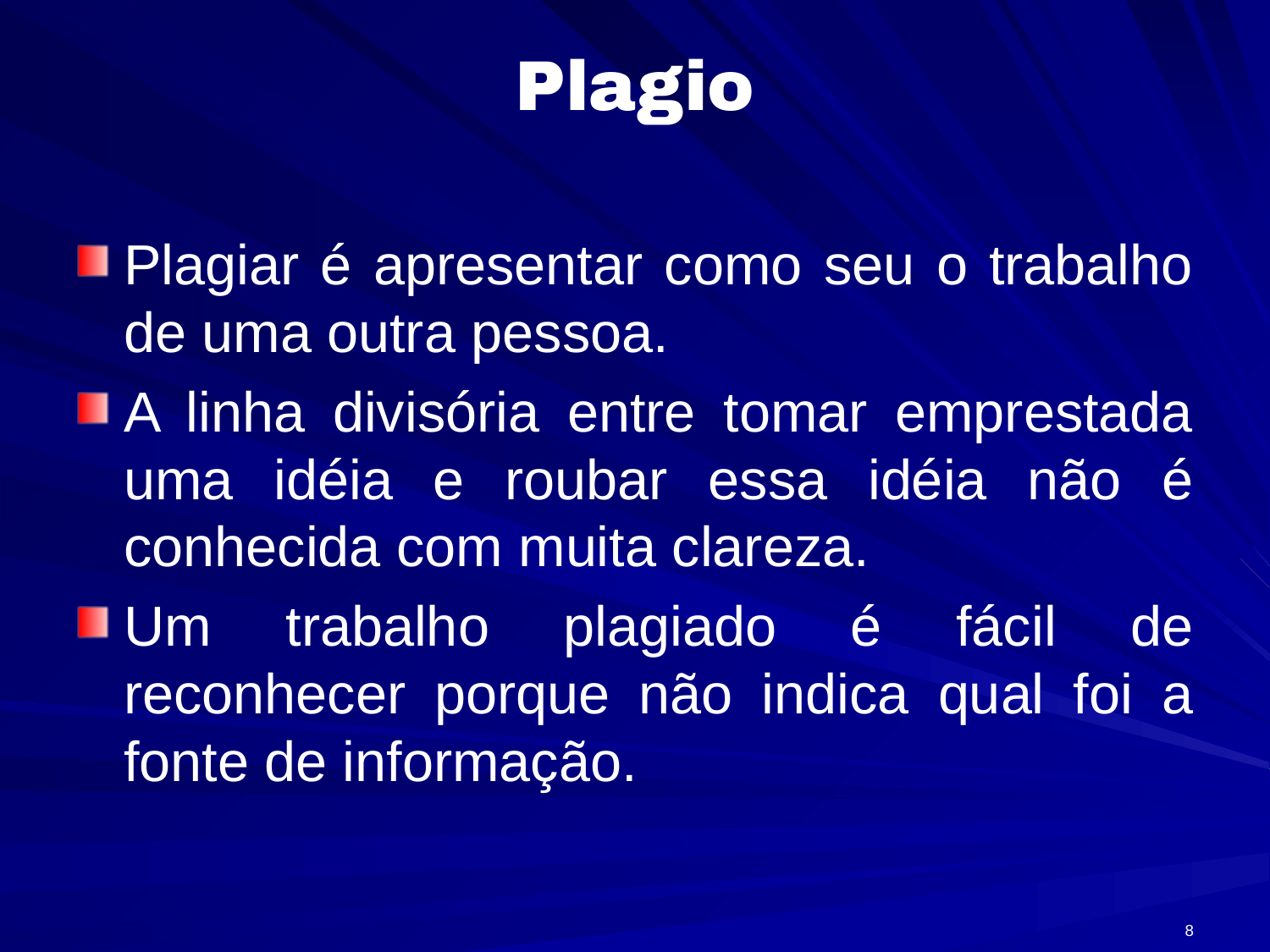

# Plagio
Plagiar é apresentar como seu o trabalho de uma outra pessoa.
A linha divisória entre tomar emprestada uma idéia e roubar essa idéia não é conhecida com muita clareza.
Um trabalho plagiado é fácil de reconhecer porque não indica qual foi a fonte de informação.

8